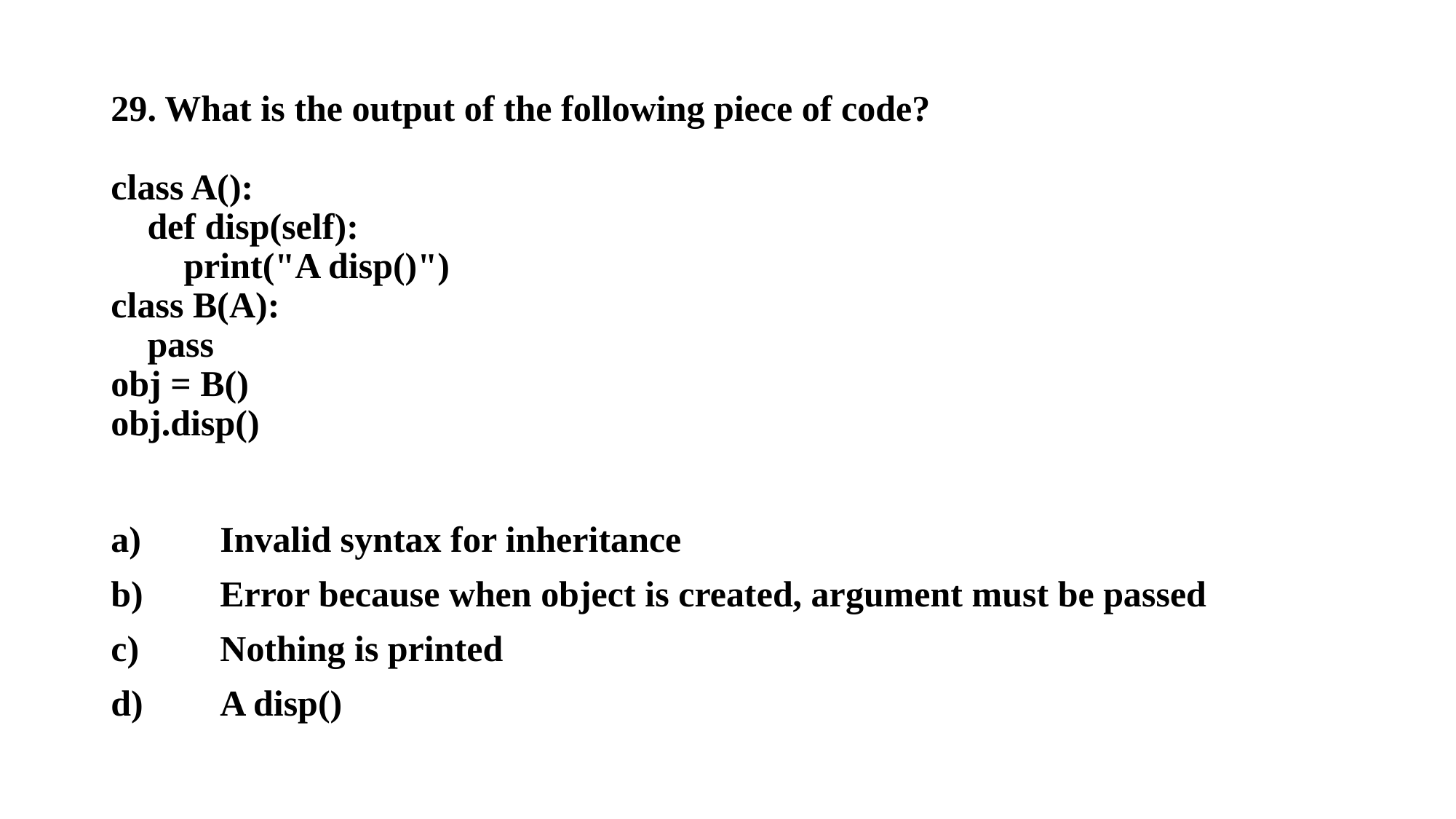

# 29. What is the output of the following piece of code? class A(): def disp(self): print("A disp()") class B(A): pass obj = B() obj.disp()
a)	Invalid syntax for inheritance
b)	Error because when object is created, argument must be passed
c)	Nothing is printed
d)	A disp()